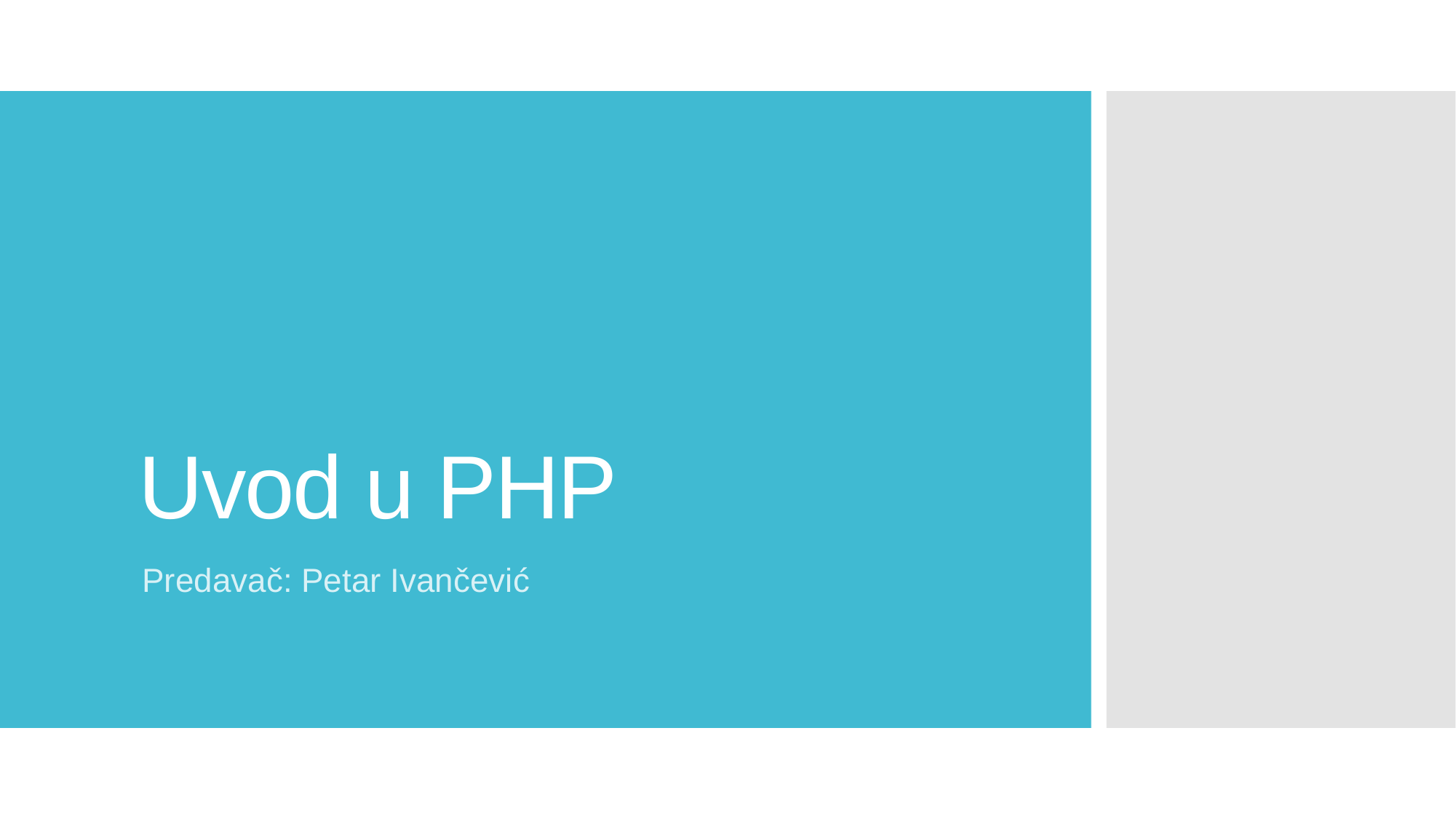

# Uvod u PHP
Predavač: Petar Ivančević